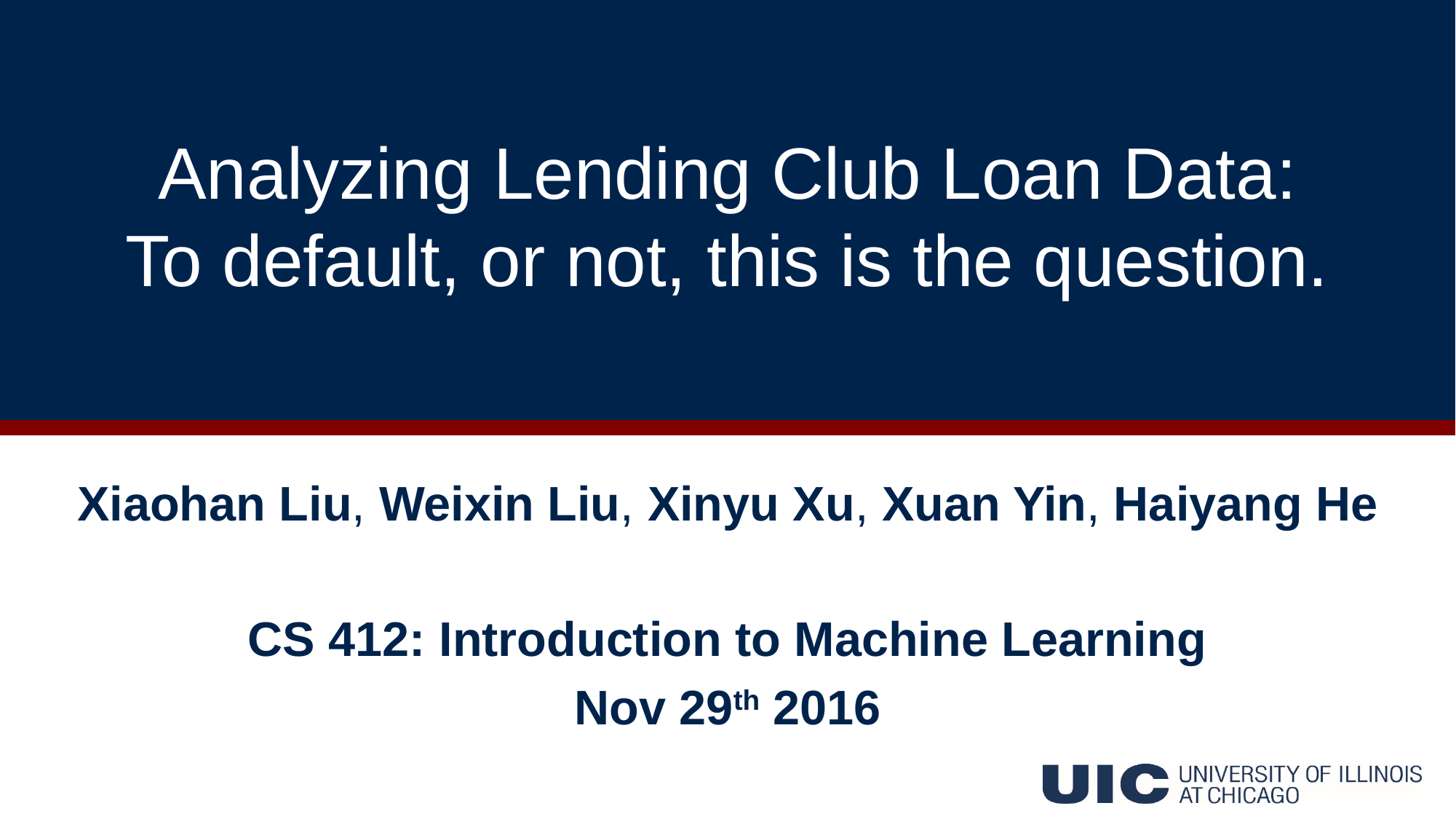

# Analyzing Lending Club Loan Data: To default, or not, this is the question.

Xiaohan Liu, Weixin Liu, Xinyu Xu, Xuan Yin, Haiyang He

CS 412: Introduction to Machine Learning
Nov 29th 2016